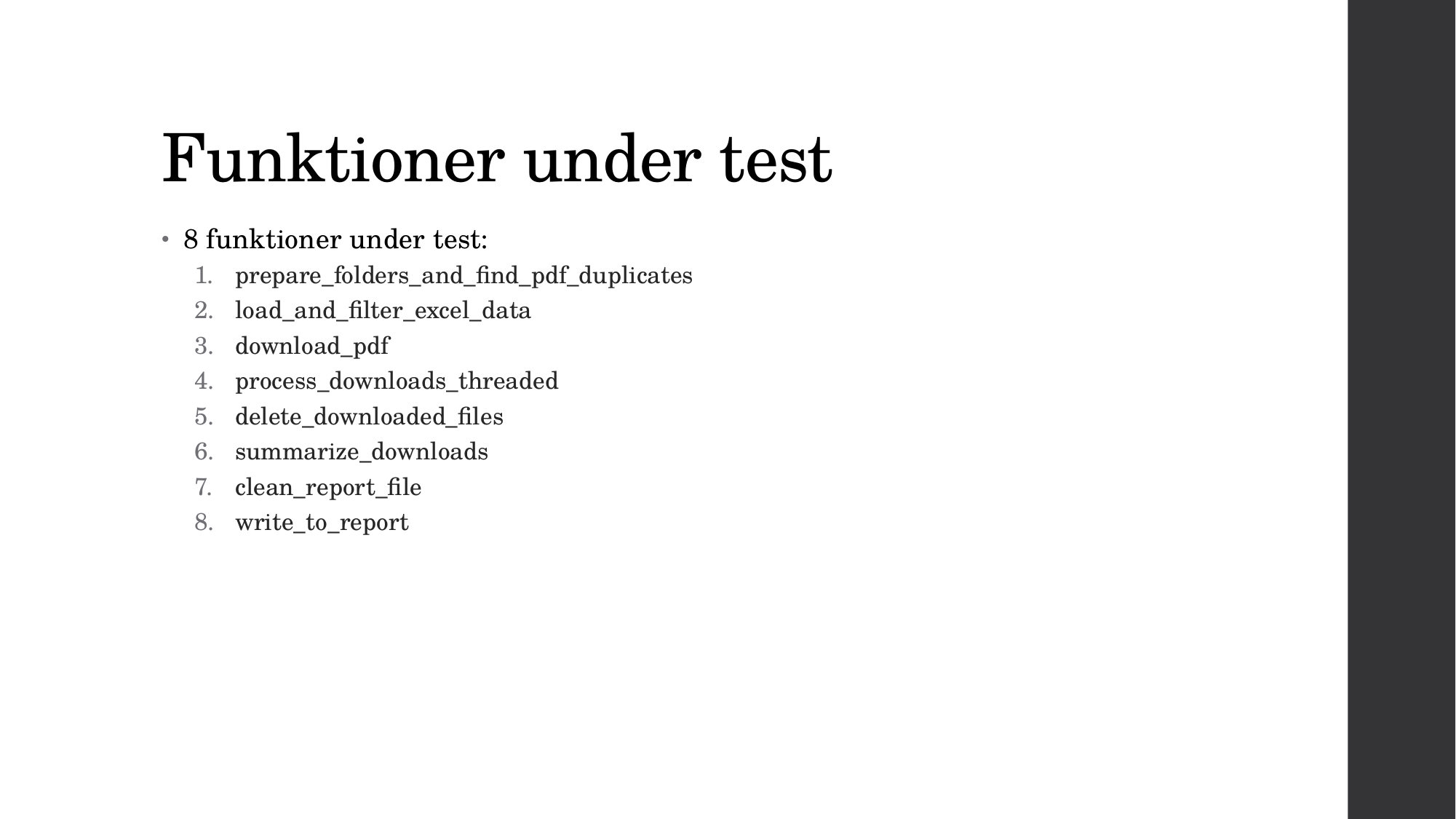

# Funktioner under test
8 funktioner under test:
prepare_folders_and_find_pdf_duplicates
load_and_filter_excel_data
download_pdf
process_downloads_threaded
delete_downloaded_files
summarize_downloads
clean_report_file
write_to_report